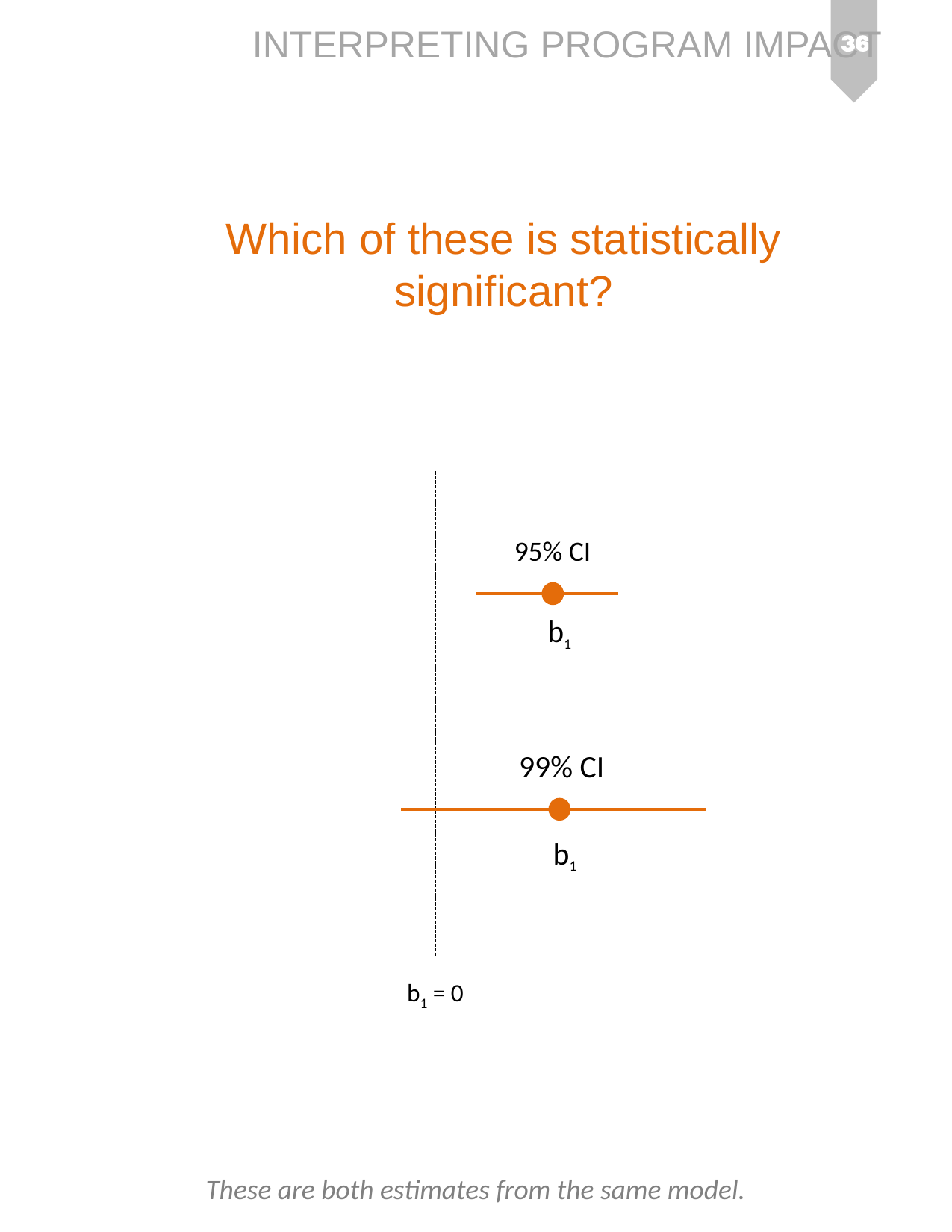

36
Which of these is statistically significant?
95% CI

b1
99% CI

b1
b1 = 0
These are both estimates from the same model.